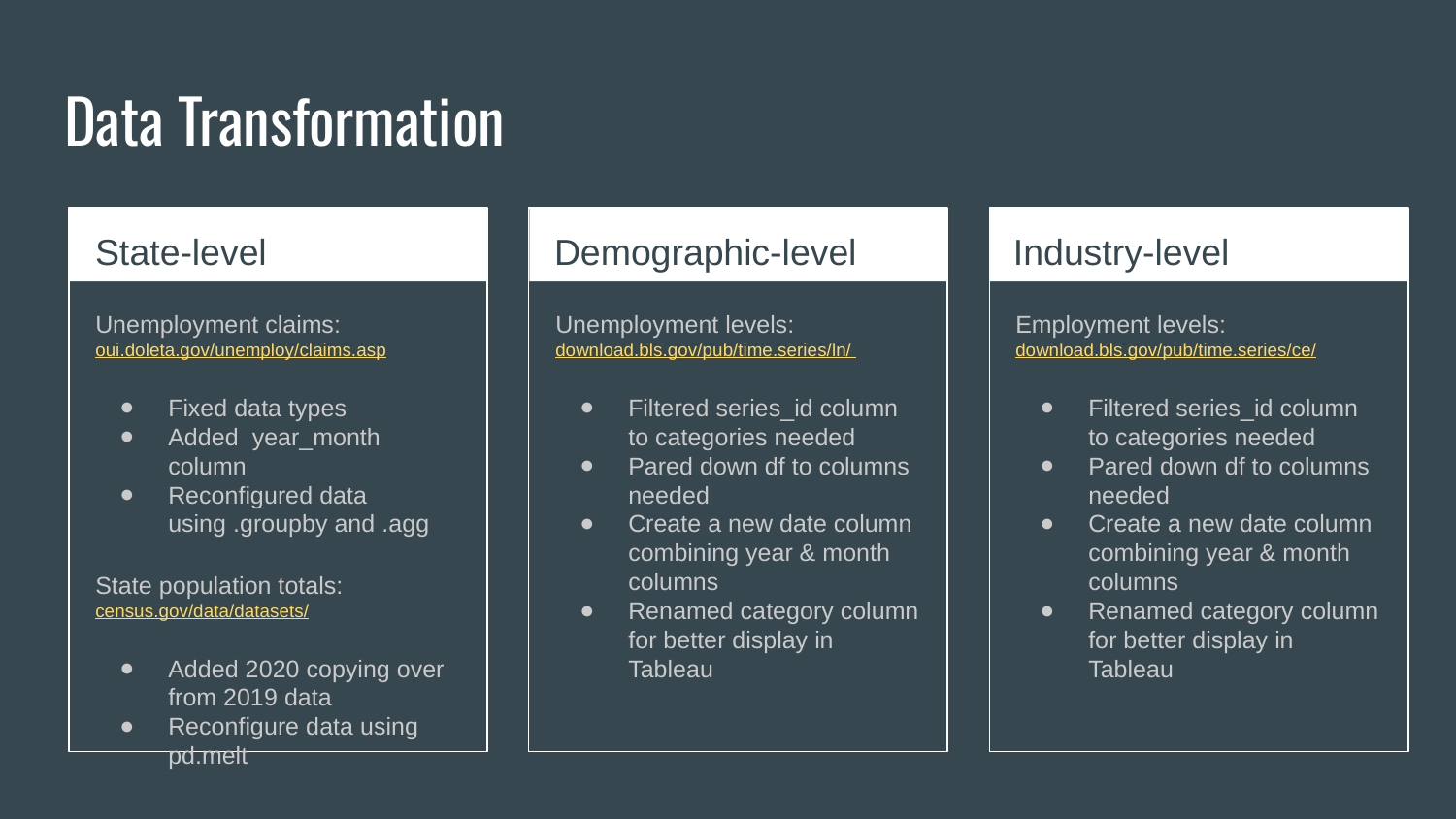

# Data Transformation

State-level

Demographic-level

Industry-level
Unemployment claims: oui.doleta.gov/unemploy/claims.asp
Fixed data types
Added  year_month column
Reconfigured data using .groupby and .agg
State population totals: census.gov/data/datasets/
Added 2020 copying over from 2019 data
Reconfigure data using pd.melt

Unemployment levels: download.bls.gov/pub/time.series/ln/
Filtered series_id column to categories needed
Pared down df to columns needed
Create a new date column combining year & month columns
Renamed category column for better display in Tableau
Employment levels: download.bls.gov/pub/time.series/ce/
Filtered series_id column to categories needed
Pared down df to columns needed
Create a new date column combining year & month columns
Renamed category column for better display in Tableau